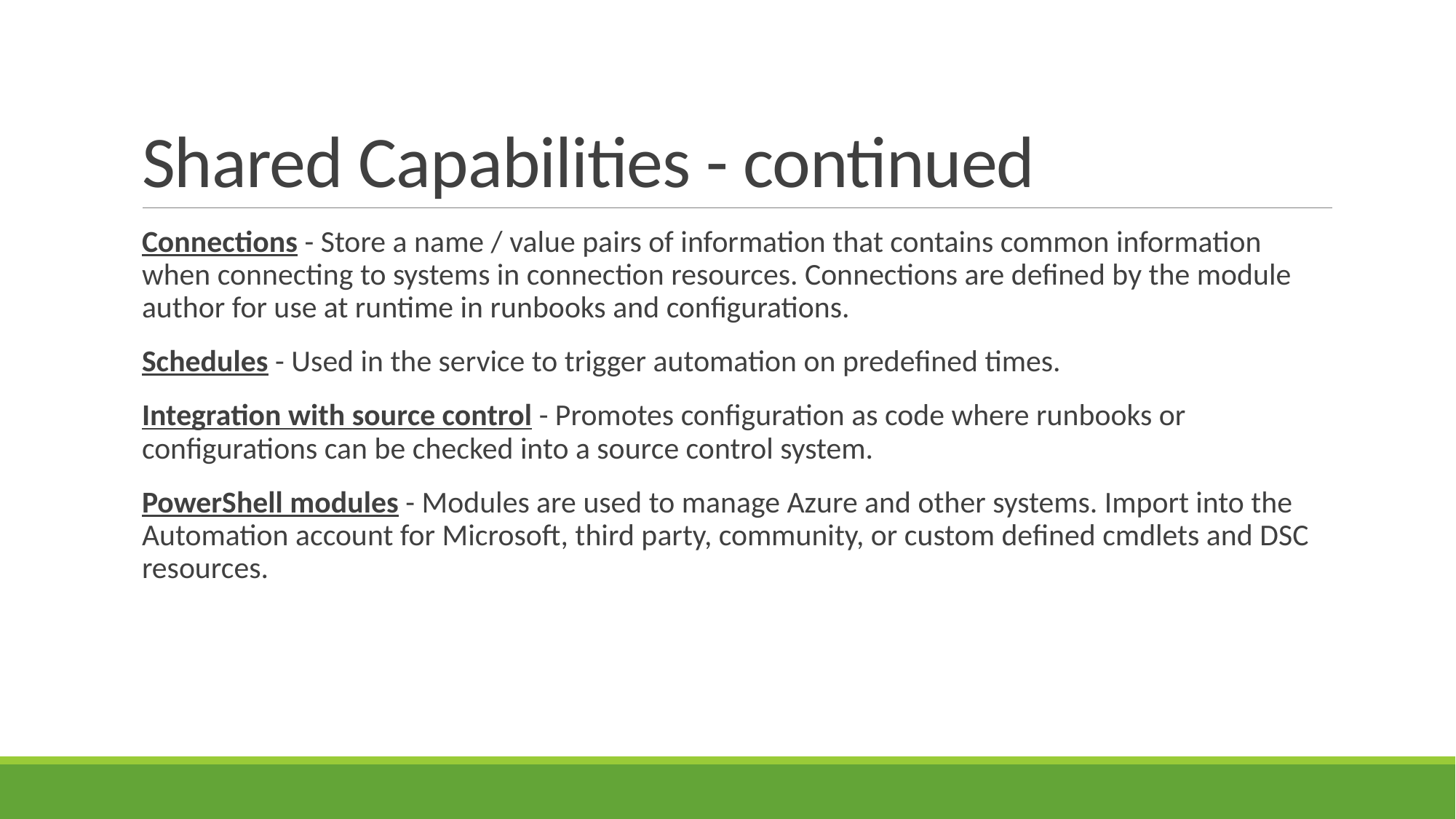

# Shared Capabilities - continued
Connections - Store a name / value pairs of information that contains common information when connecting to systems in connection resources. Connections are defined by the module author for use at runtime in runbooks and configurations.
Schedules - Used in the service to trigger automation on predefined times.
Integration with source control - Promotes configuration as code where runbooks or configurations can be checked into a source control system.
PowerShell modules - Modules are used to manage Azure and other systems. Import into the Automation account for Microsoft, third party, community, or custom defined cmdlets and DSC resources.